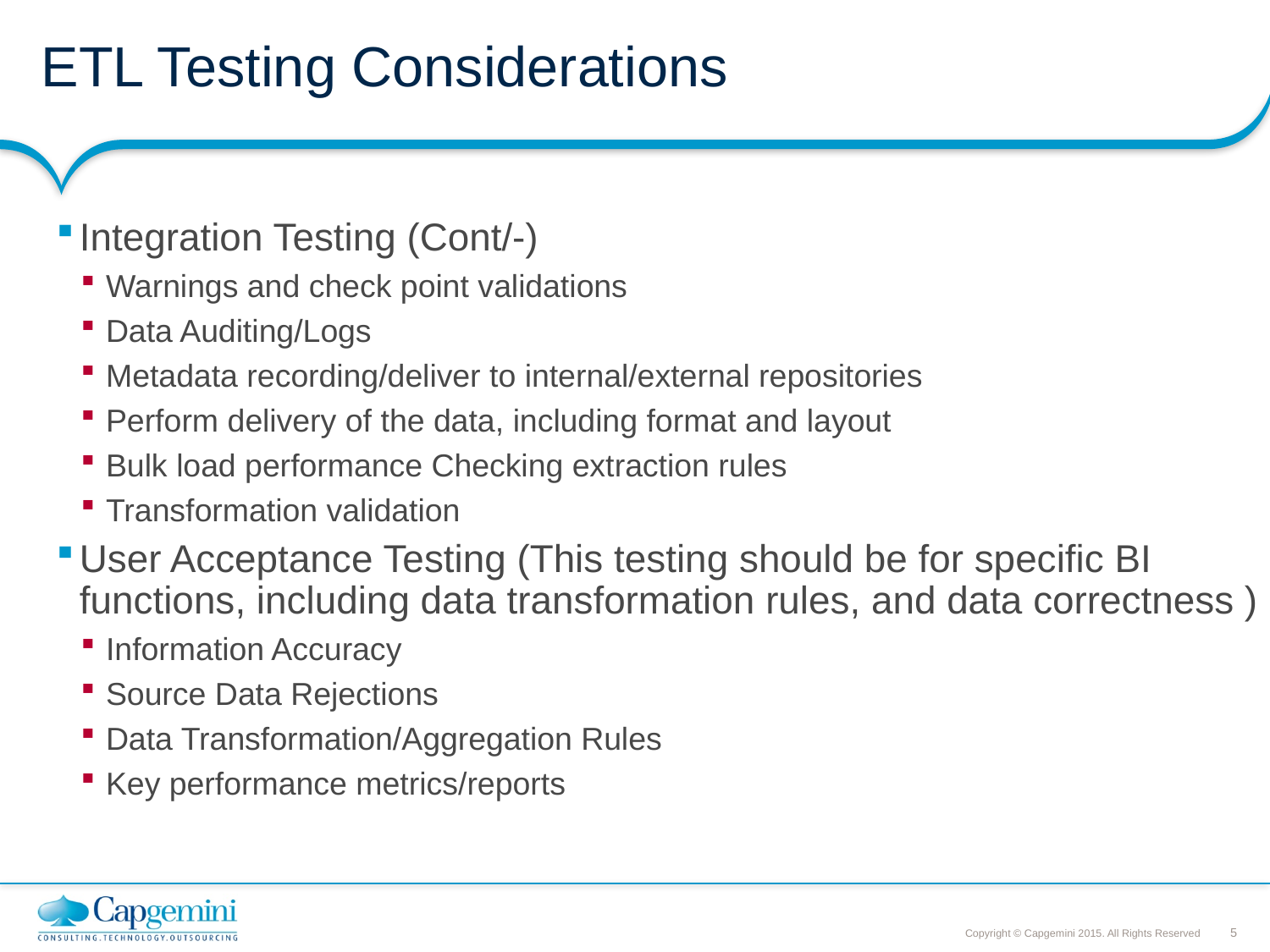

# ETL Testing Considerations
Integration Testing (Cont/-)
Warnings and check point validations
Data Auditing/Logs
Metadata recording/deliver to internal/external repositories
Perform delivery of the data, including format and layout
Bulk load performance Checking extraction rules
Transformation validation
User Acceptance Testing (This testing should be for specific BI functions, including data transformation rules, and data correctness )
Information Accuracy
Source Data Rejections
Data Transformation/Aggregation Rules
Key performance metrics/reports